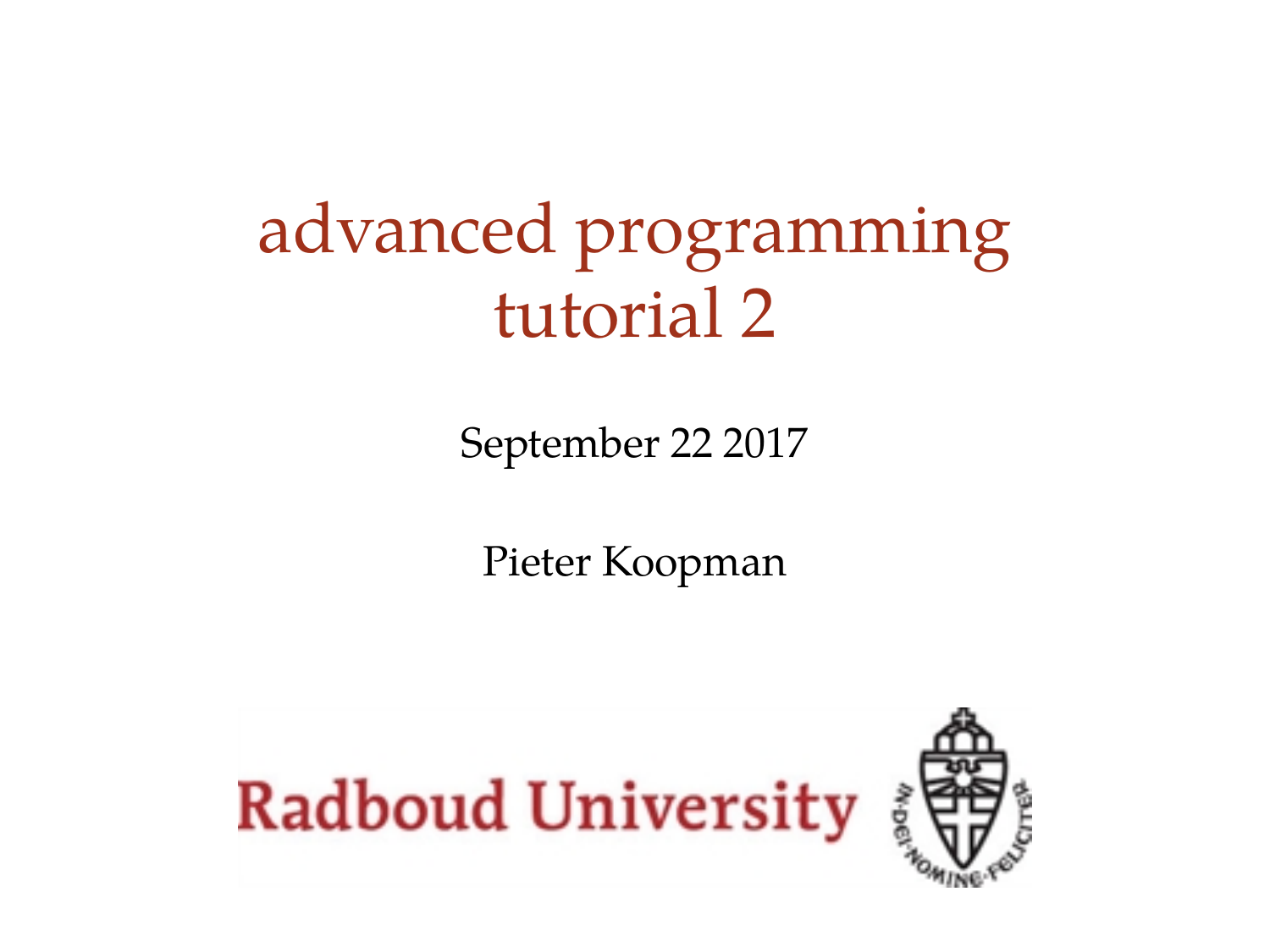

# advanced programming tutorial 2
September 22 2017

Pieter Koopman